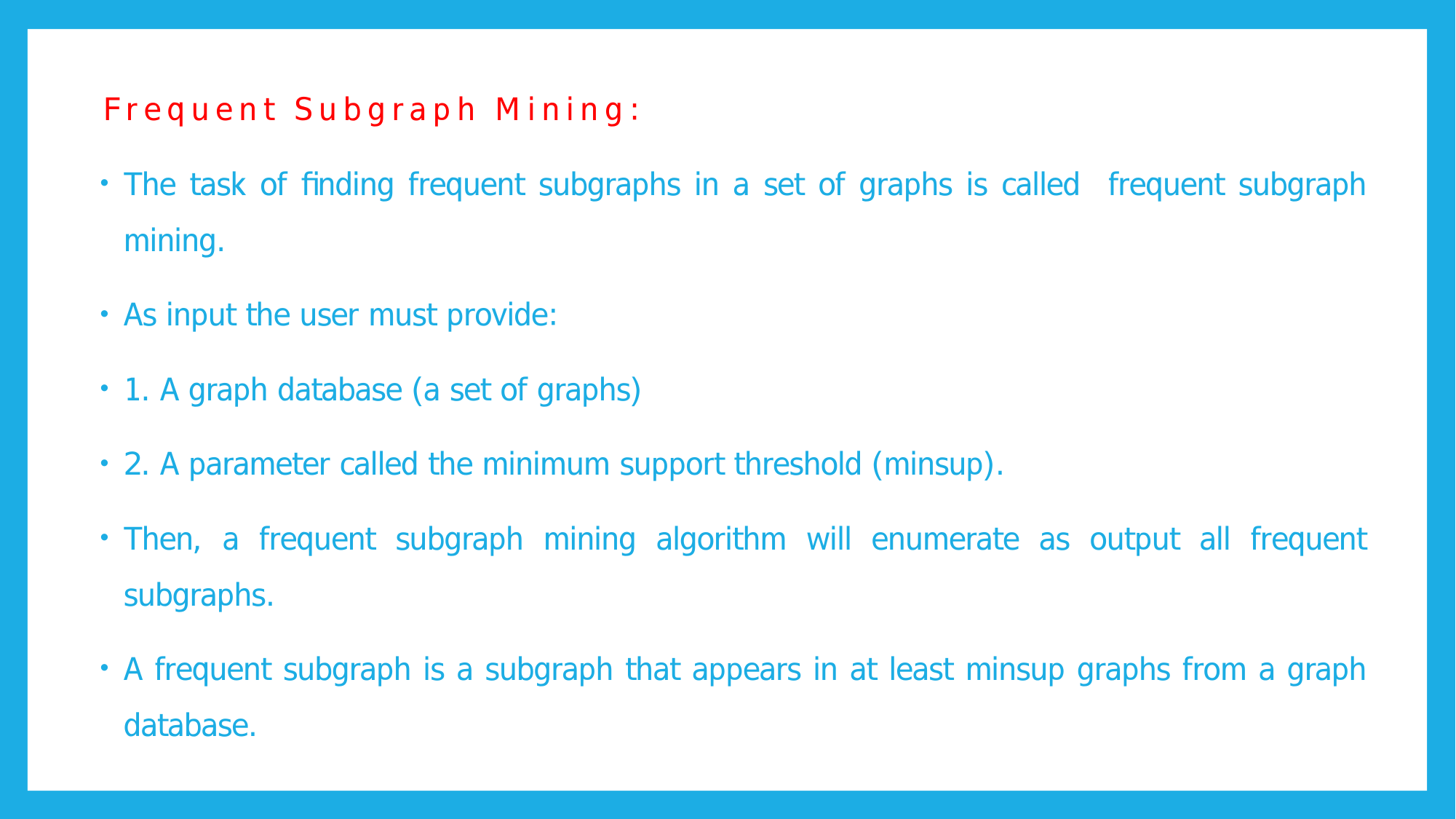

Frequent Subgraph Mining:
The task of finding frequent subgraphs in a set of graphs is called  frequent subgraph mining.
As input the user must provide:
1. A graph database (a set of graphs)
2. A parameter called the minimum support threshold (minsup).
Then, a frequent subgraph mining algorithm will enumerate as output all frequent subgraphs.
A frequent subgraph is a subgraph that appears in at least minsup graphs from a graph database.